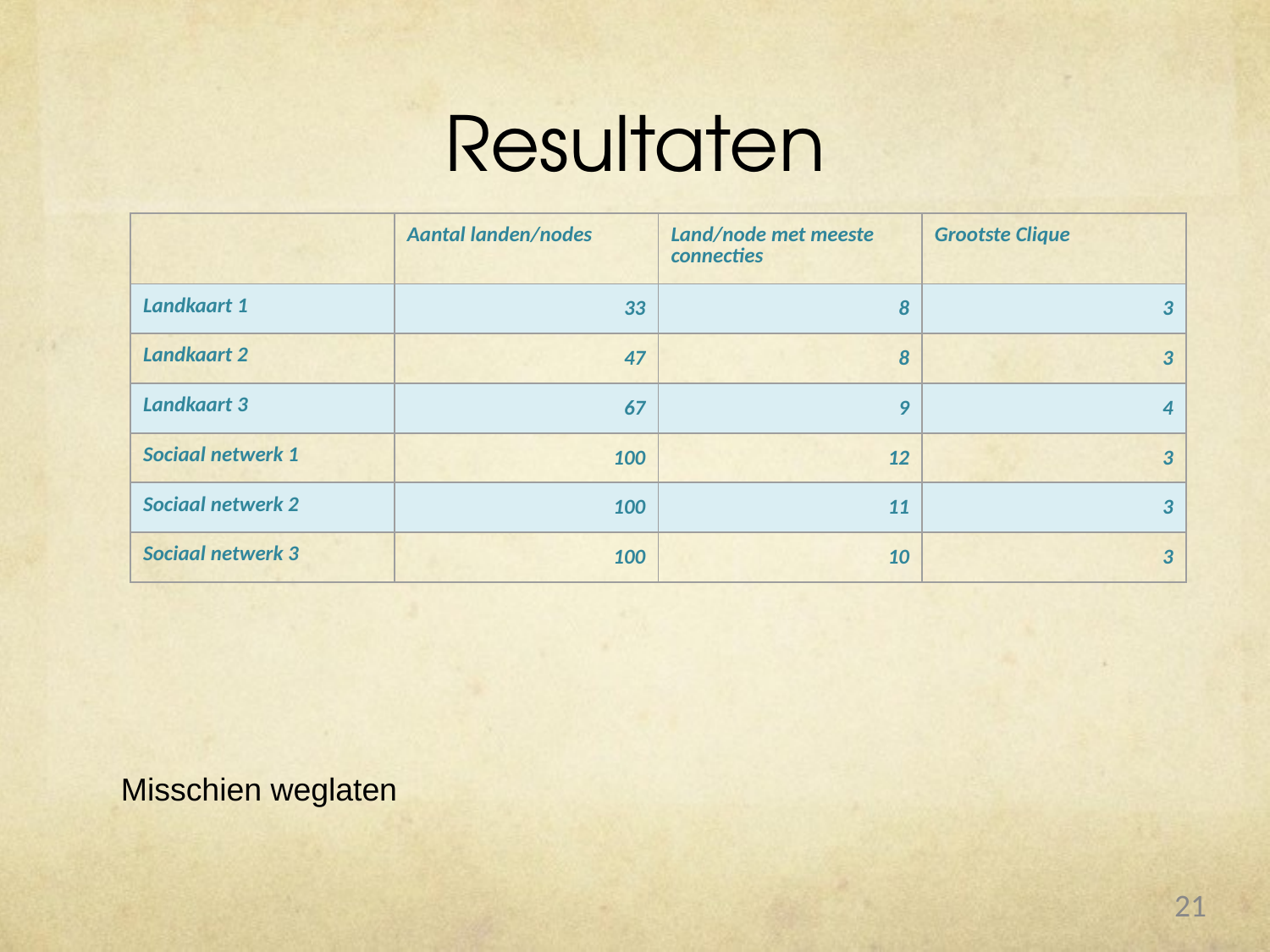

Resultaten
|  | Aantal landen/nodes | Land/node met meeste connecties | Grootste Clique |
| --- | --- | --- | --- |
| Landkaart 1 | 33 | 8 | 3 |
| Landkaart 2 | 47 | 8 | 3 |
| Landkaart 3 | 67 | 9 | 4 |
| Sociaal netwerk 1 | 100 | 12 | 3 |
| Sociaal netwerk 2 | 100 | 11 | 3 |
| Sociaal netwerk 3 | 100 | 10 | 3 |
Misschien weglaten
21